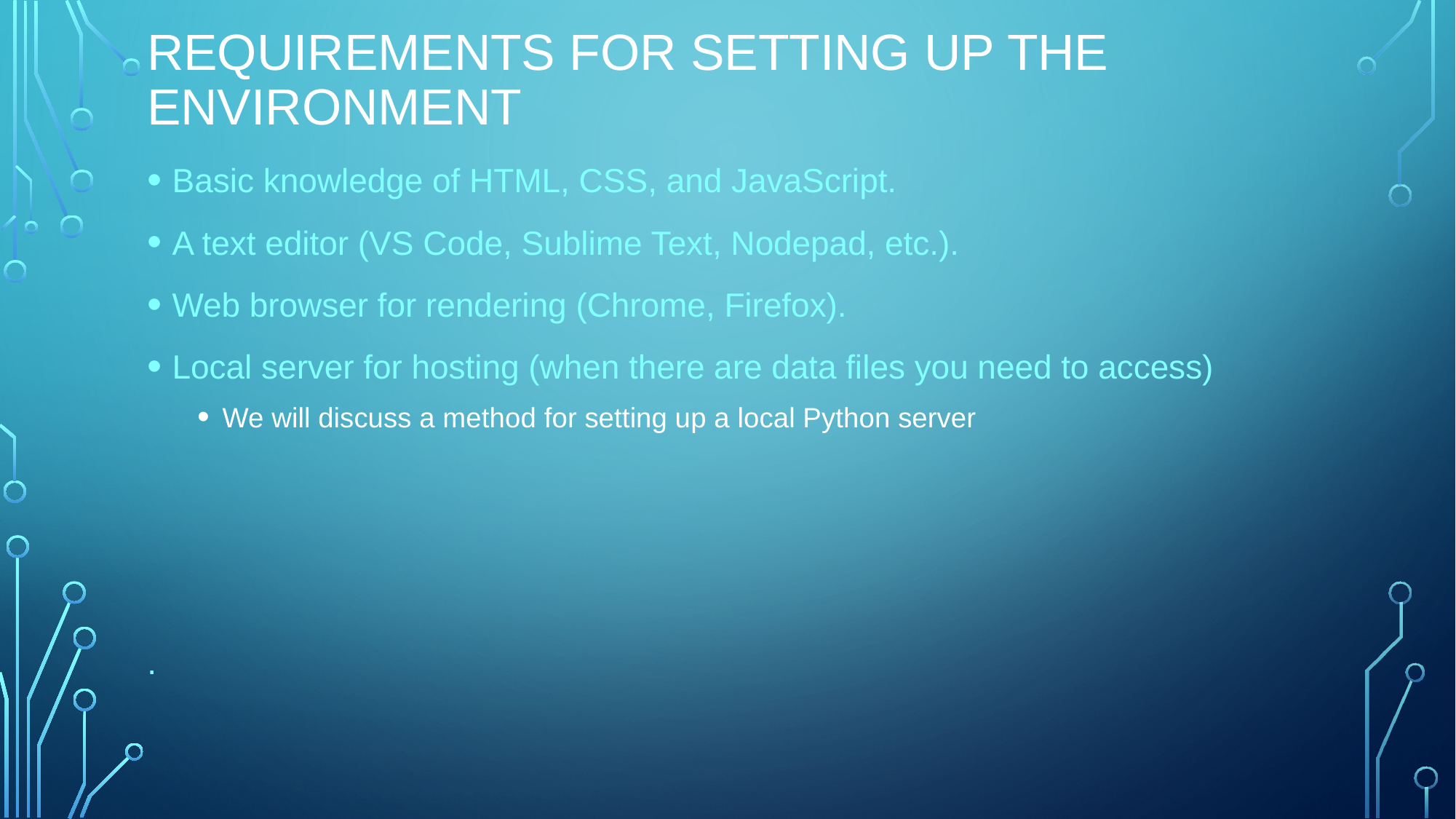

# ReQuirements for Setting up the environment
Basic knowledge of HTML, CSS, and JavaScript.
A text editor (VS Code, Sublime Text, Nodepad, etc.).
Web browser for rendering (Chrome, Firefox).
Local server for hosting (when there are data files you need to access)
We will discuss a method for setting up a local Python server

.